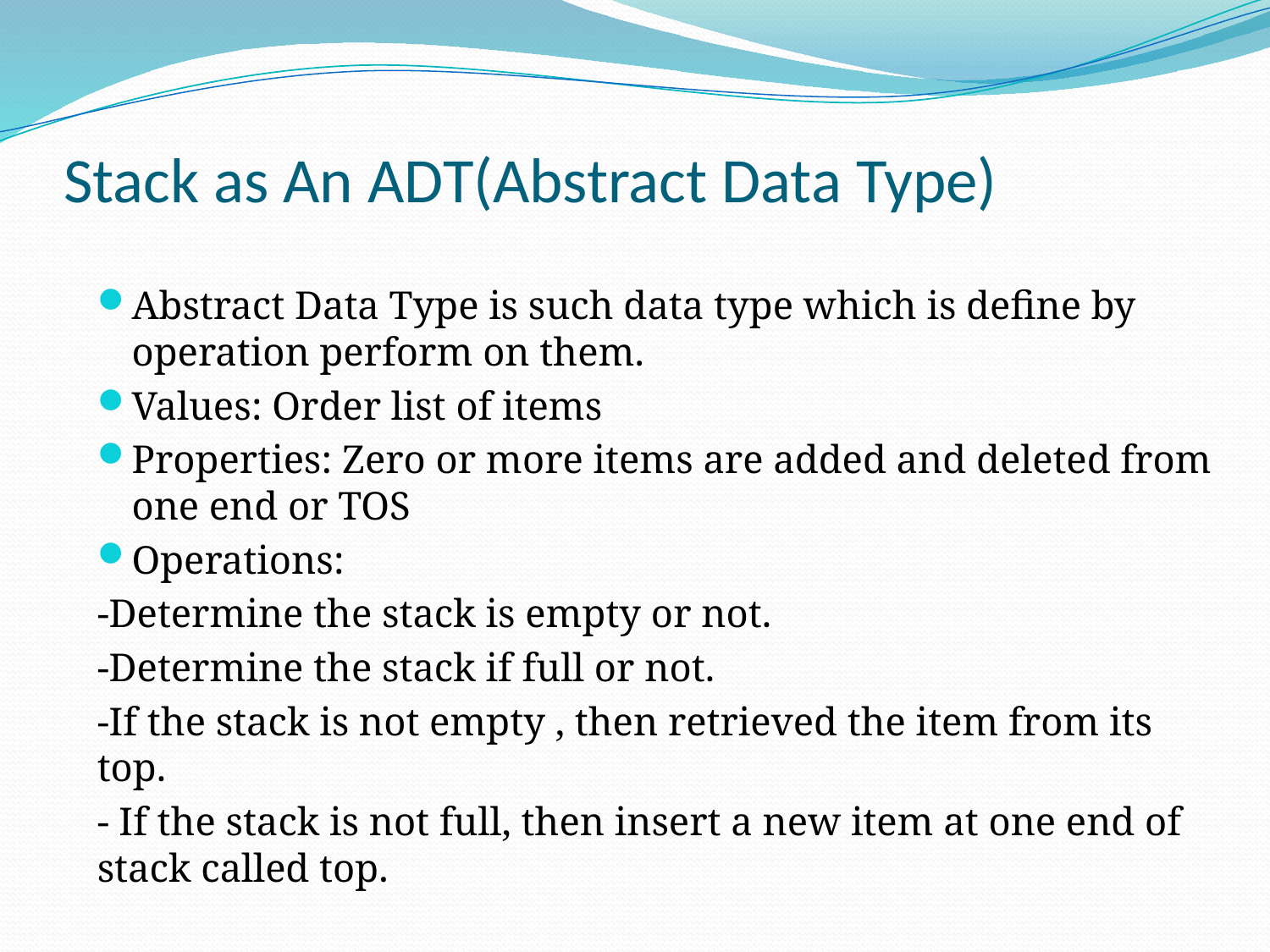

# Stack as An ADT(Abstract Data Type)
Abstract Data Type is such data type which is define by operation perform on them.
Values: Order list of items
Properties: Zero or more items are added and deleted from one end or TOS
Operations:
-Determine the stack is empty or not.
-Determine the stack if full or not.
-If the stack is not empty , then retrieved the item from its top.
- If the stack is not full, then insert a new item at one end of stack called top.